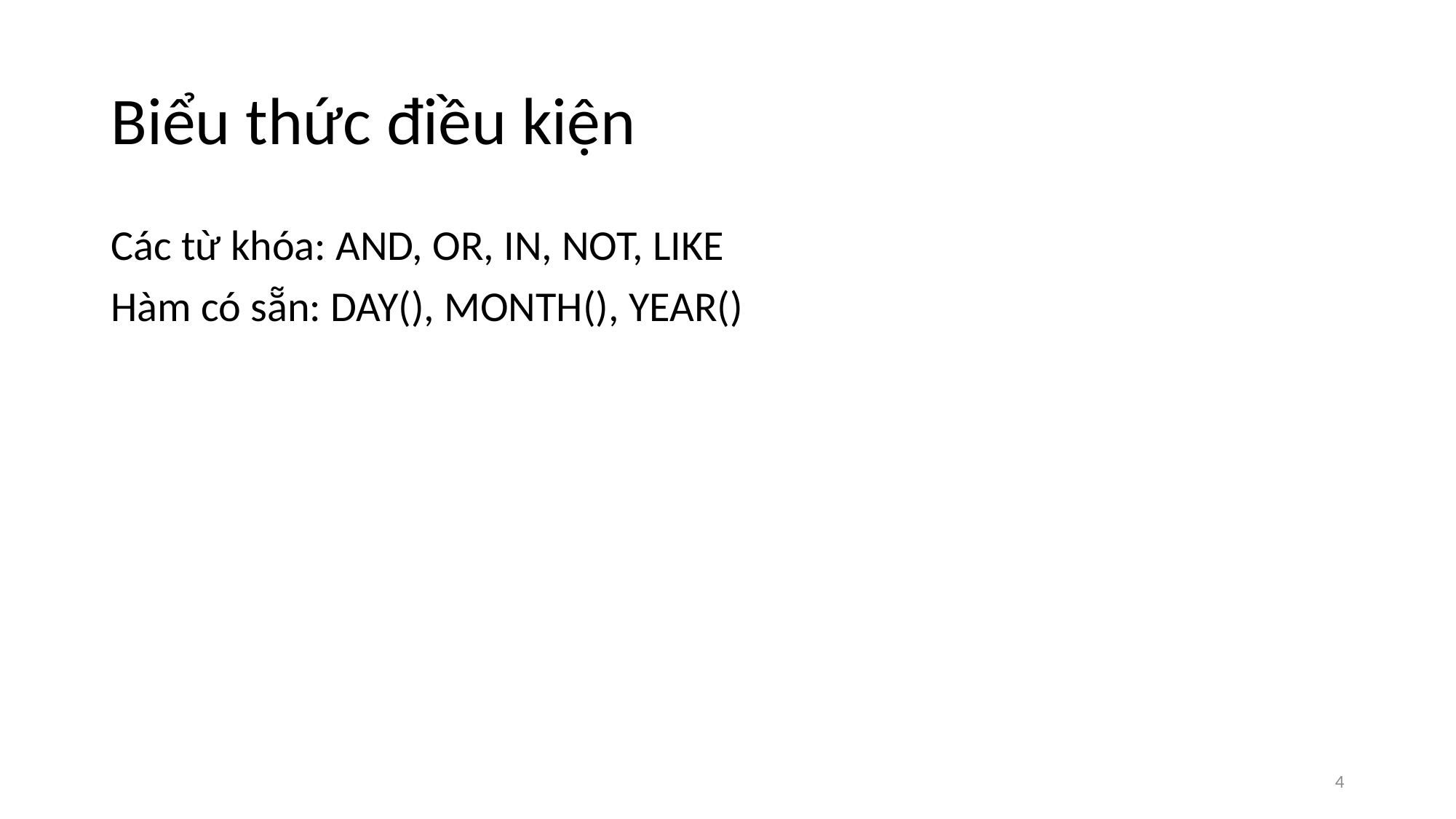

# Biểu thức điều kiện
Các từ khóa: AND, OR, IN, NOT, LIKE
Hàm có sẵn: DAY(), MONTH(), YEAR()
4